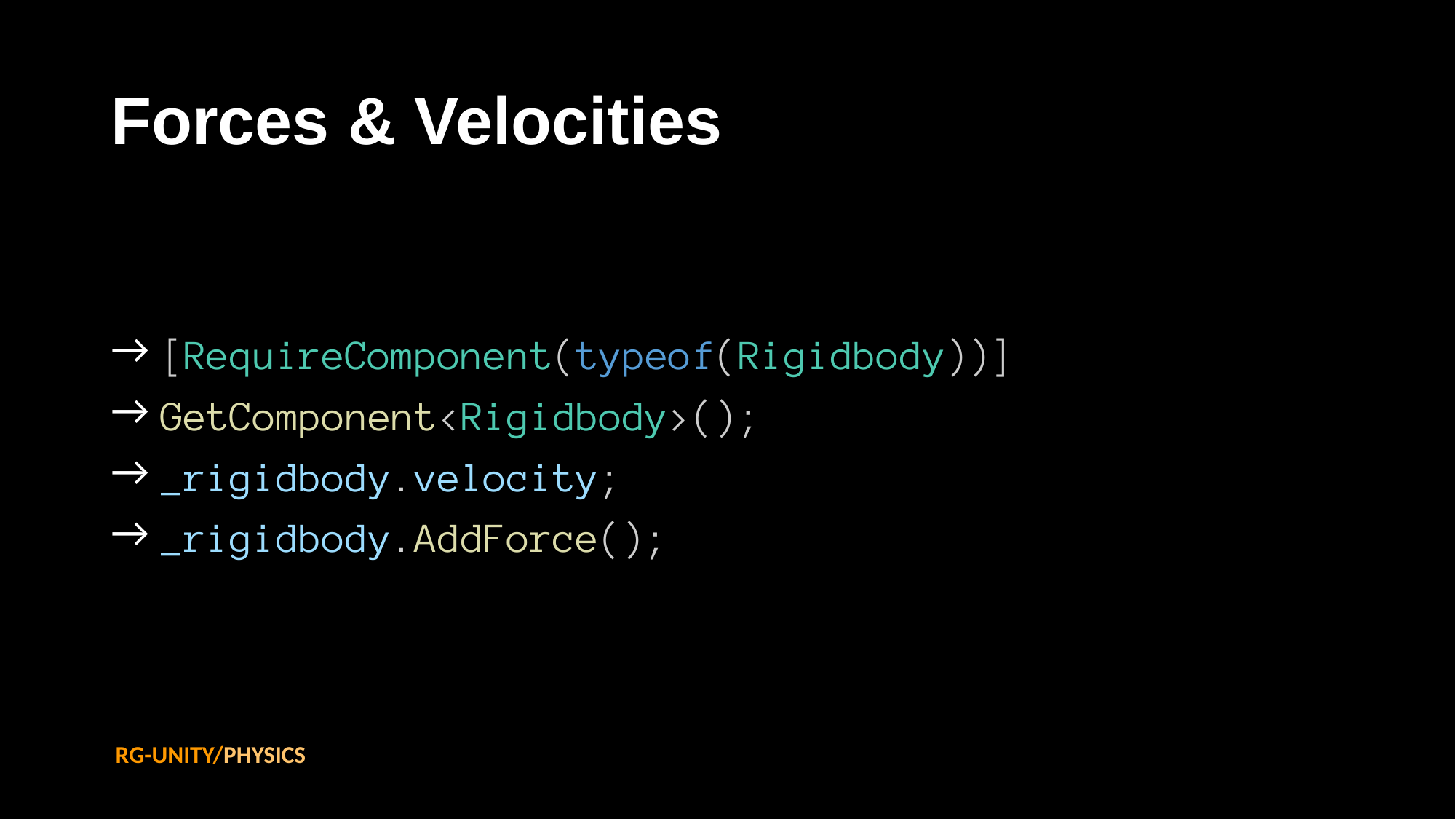

# Forces & Velocities
 [RequireComponent(typeof(Rigidbody))]
 GetComponent<Rigidbody>();
 _rigidbody.velocity;
 _rigidbody.AddForce();

RG-UNITY/PHYSICS